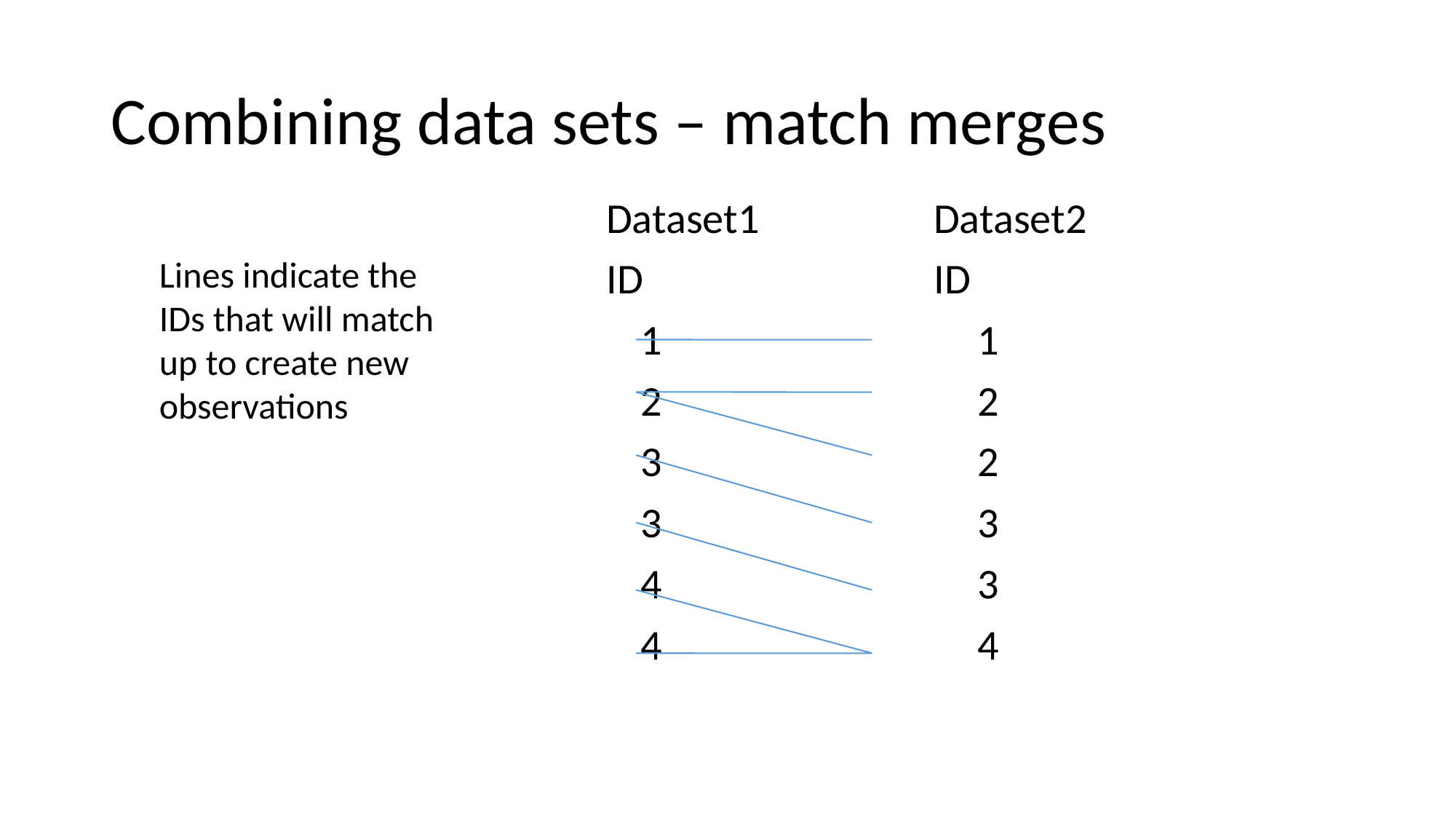

# Combining data sets – match merges
				Dataset1		Dataset2
				ID			ID
		 	 	1			 1
		  		2 		  	 2
		  		3			 2
		  		3			 3
		  		4			 3
		  		4			 4

Lines indicate the IDs that will match up to create new observations